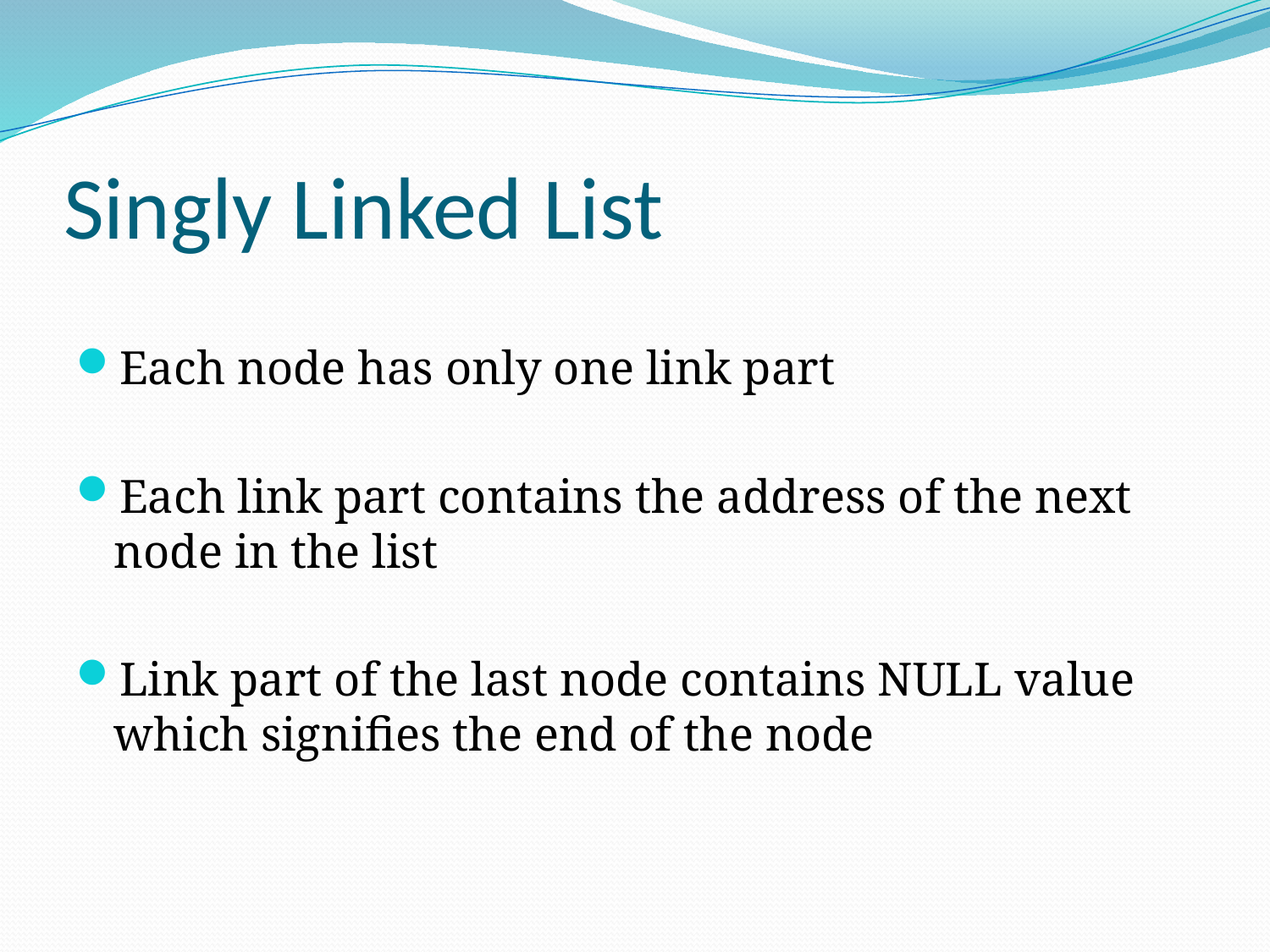

# Singly Linked List

Each node has only one link part

Each link part contains the address of the next node in the list

Link part of the last node contains NULL value which signifies the end of the node